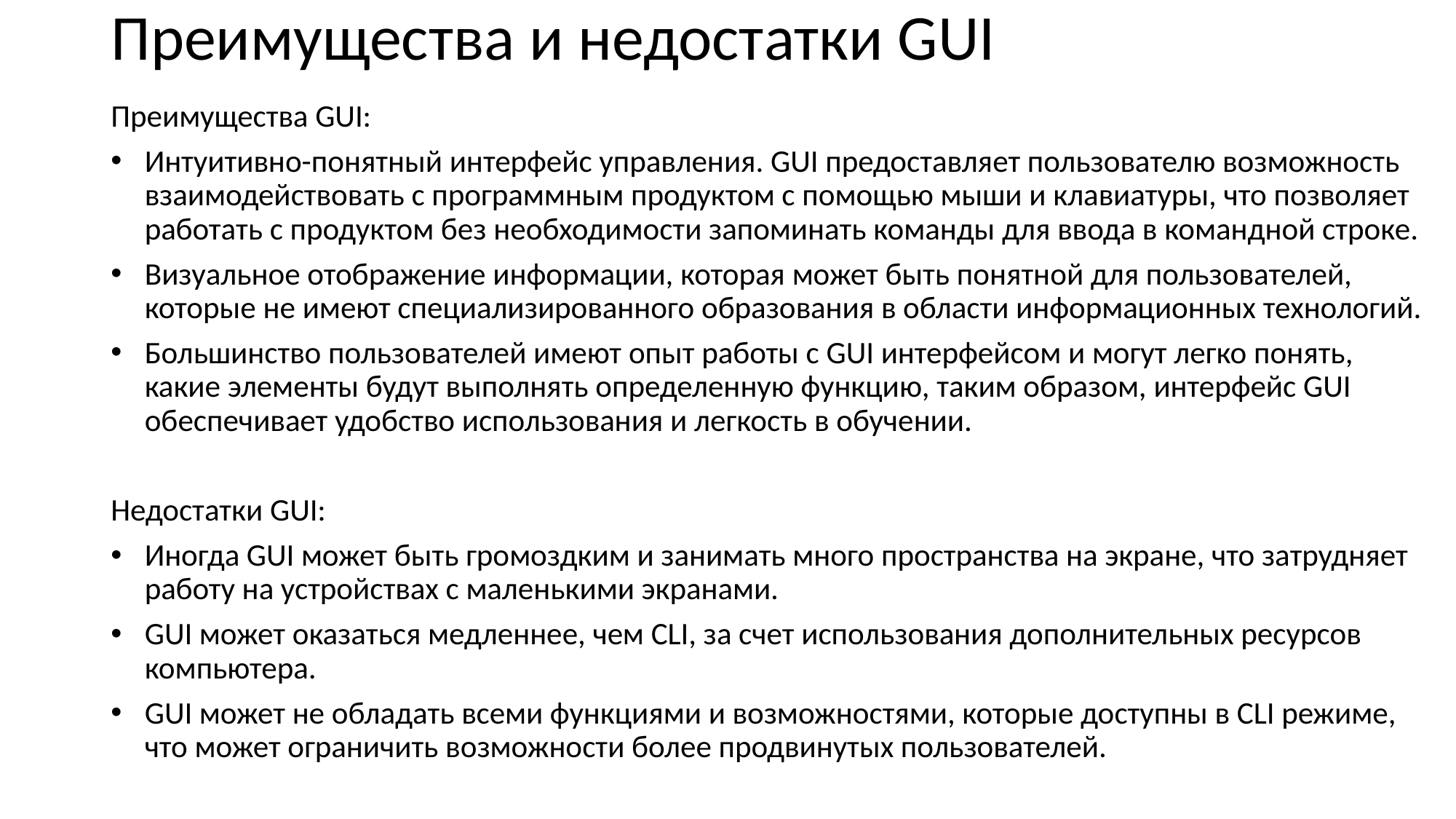

# Преимущества и недостатки GUI
Преимущества GUI:
Интуитивно-понятный интерфейс управления. GUI предоставляет пользователю возможность взаимодействовать с программным продуктом с помощью мыши и клавиатуры, что позволяет работать с продуктом без необходимости запоминать команды для ввода в командной строке.
Визуальное отображение информации, которая может быть понятной для пользователей, которые не имеют специализированного образования в области информационных технологий.
Большинство пользователей имеют опыт работы с GUI интерфейсом и могут легко понять, какие элементы будут выполнять определенную функцию, таким образом, интерфейс GUI обеспечивает удобство использования и легкость в обучении.

Недостатки GUI:
Иногда GUI может быть громоздким и занимать много пространства на экране, что затрудняет работу на устройствах с маленькими экранами.
GUI может оказаться медленнее, чем CLI, за счет использования дополнительных ресурсов компьютера.
GUI может не обладать всеми функциями и возможностями, которые доступны в CLI режиме, что может ограничить возможности более продвинутых пользователей.